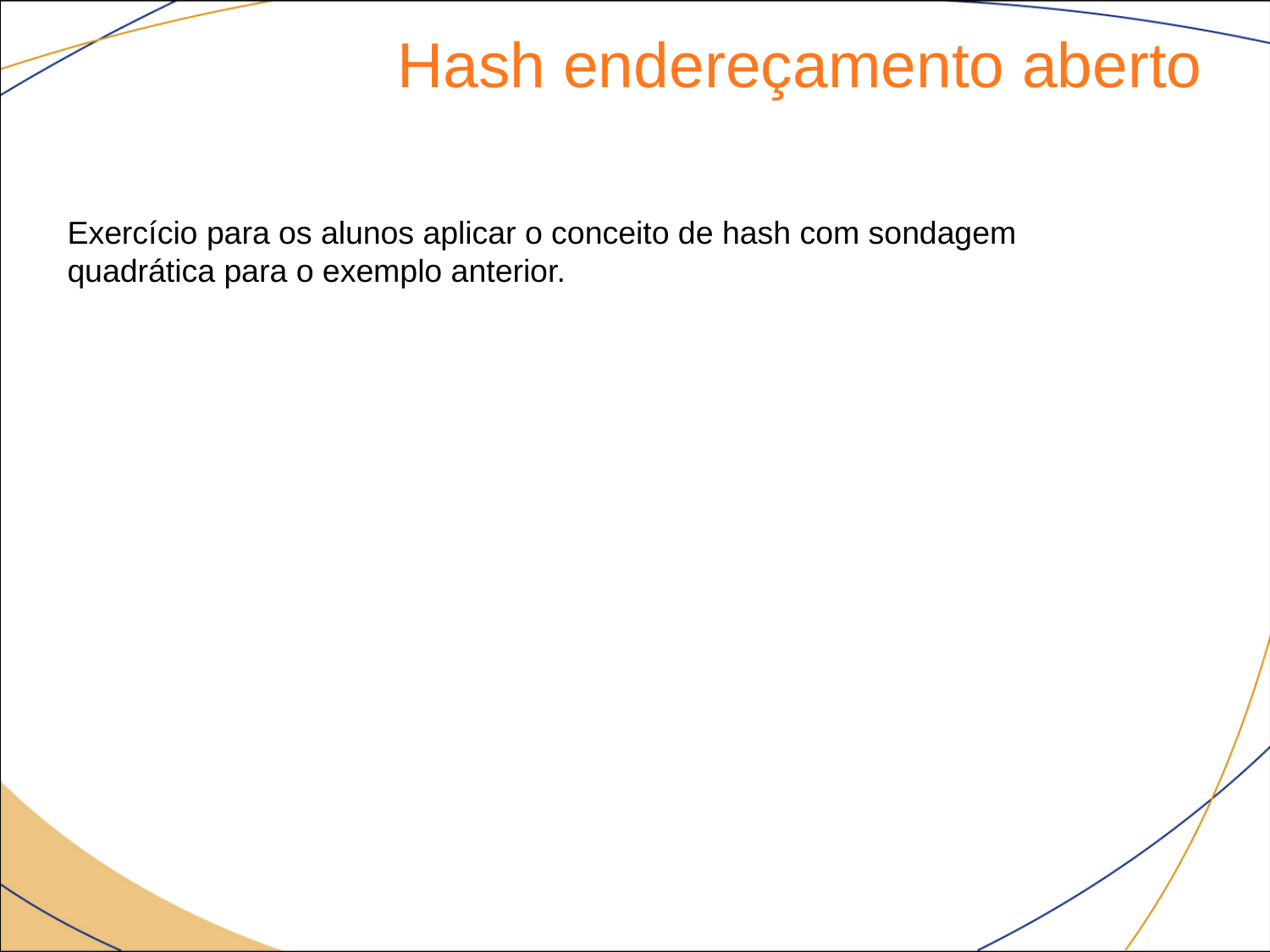

Hash endereçamento aberto

Exercício para os alunos aplicar o conceito de hash com sondagem quadrática para o exemplo anterior.